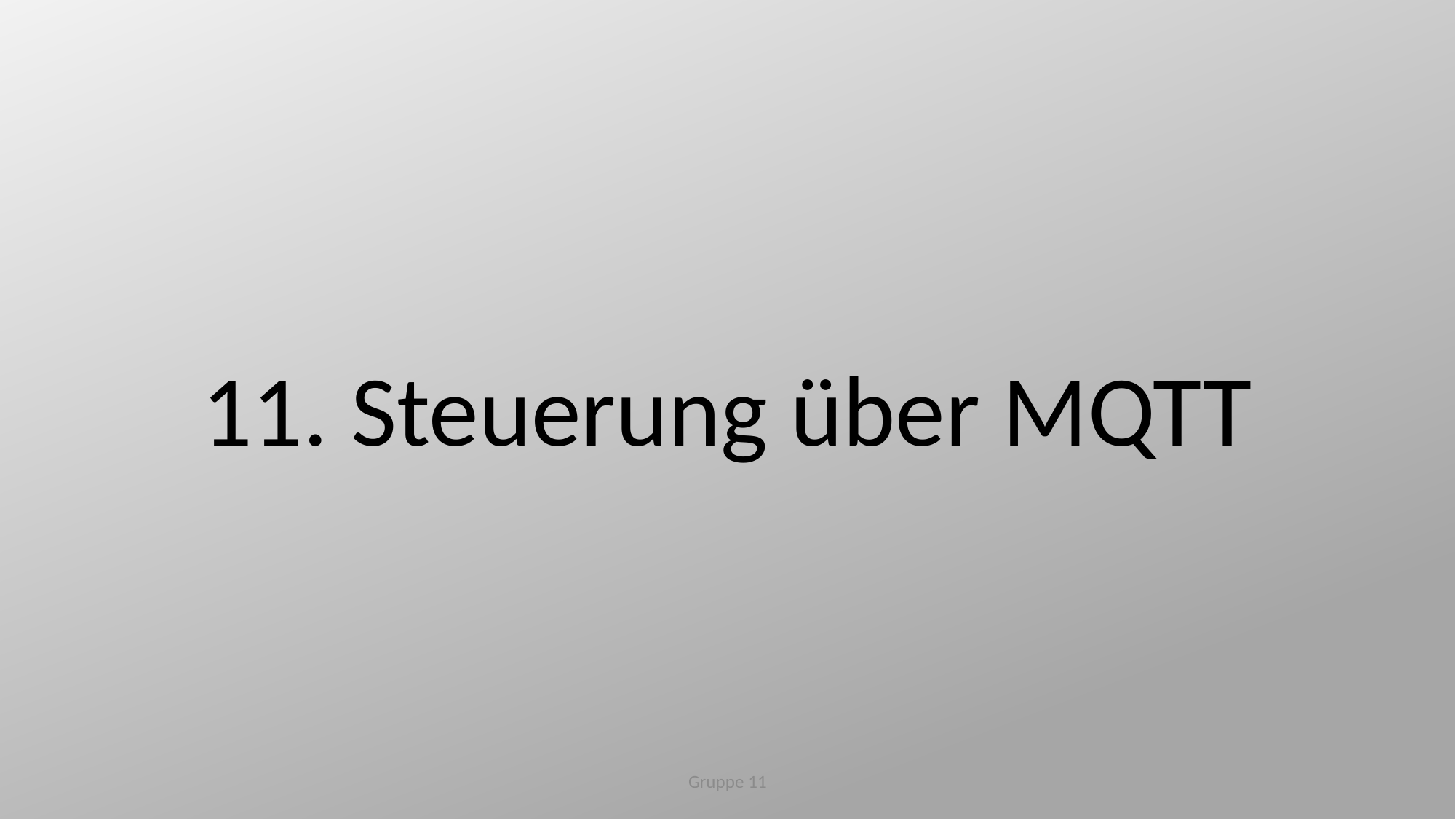

# 11. Steuerung über MQTT
Gruppe 11